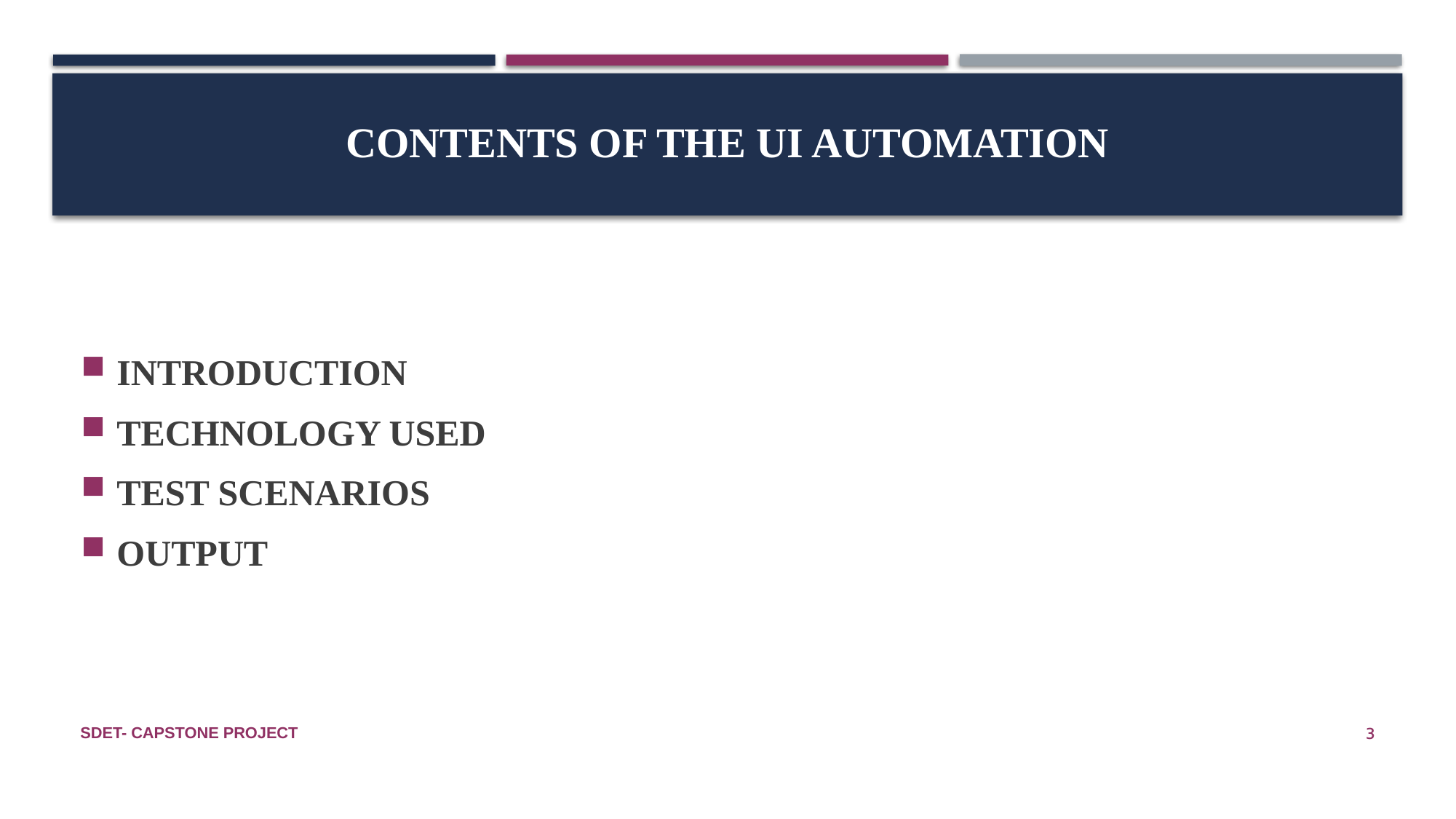

# contents OF THE UI AUTOMATION
INTRODUCTION
TECHNOLOGY USED
TEST SCENARIOS
OUTPUT

SDET- CAPSTONE PROJECT
3